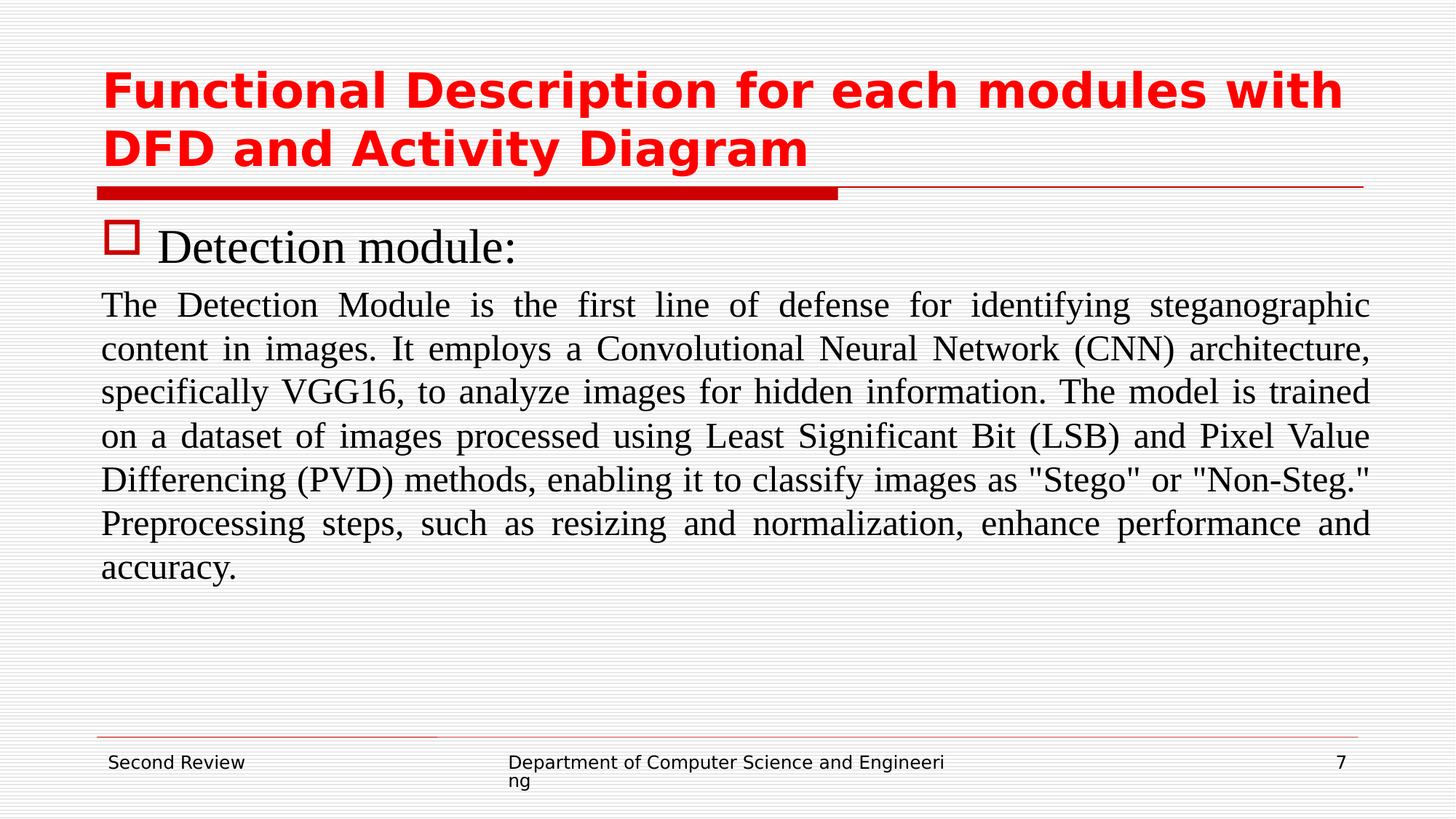

# Functional Description for each modules with DFD and Activity Diagram
Detection module:
The Detection Module is the first line of defense for identifying steganographic content in images. It employs a Convolutional Neural Network (CNN) architecture, specifically VGG16, to analyze images for hidden information. The model is trained on a dataset of images processed using Least Significant Bit (LSB) and Pixel Value Differencing (PVD) methods, enabling it to classify images as "Stego" or "Non-Steg." Preprocessing steps, such as resizing and normalization, enhance performance and accuracy.

Second Review
Department of Computer Science and Engineering
7